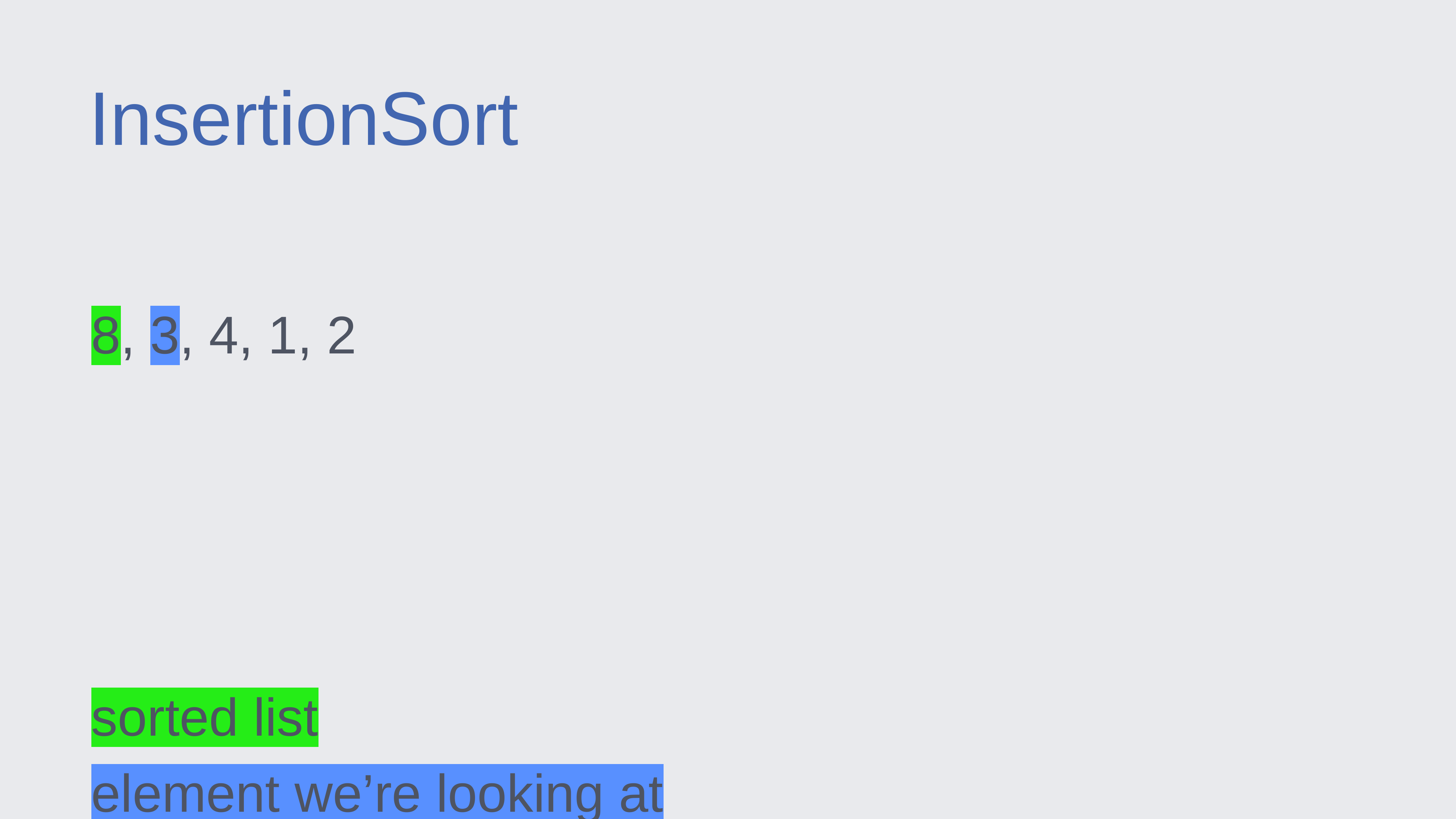

InsertionSort

8, 3, 4, 1, 2

sorted list
element we’re looking at